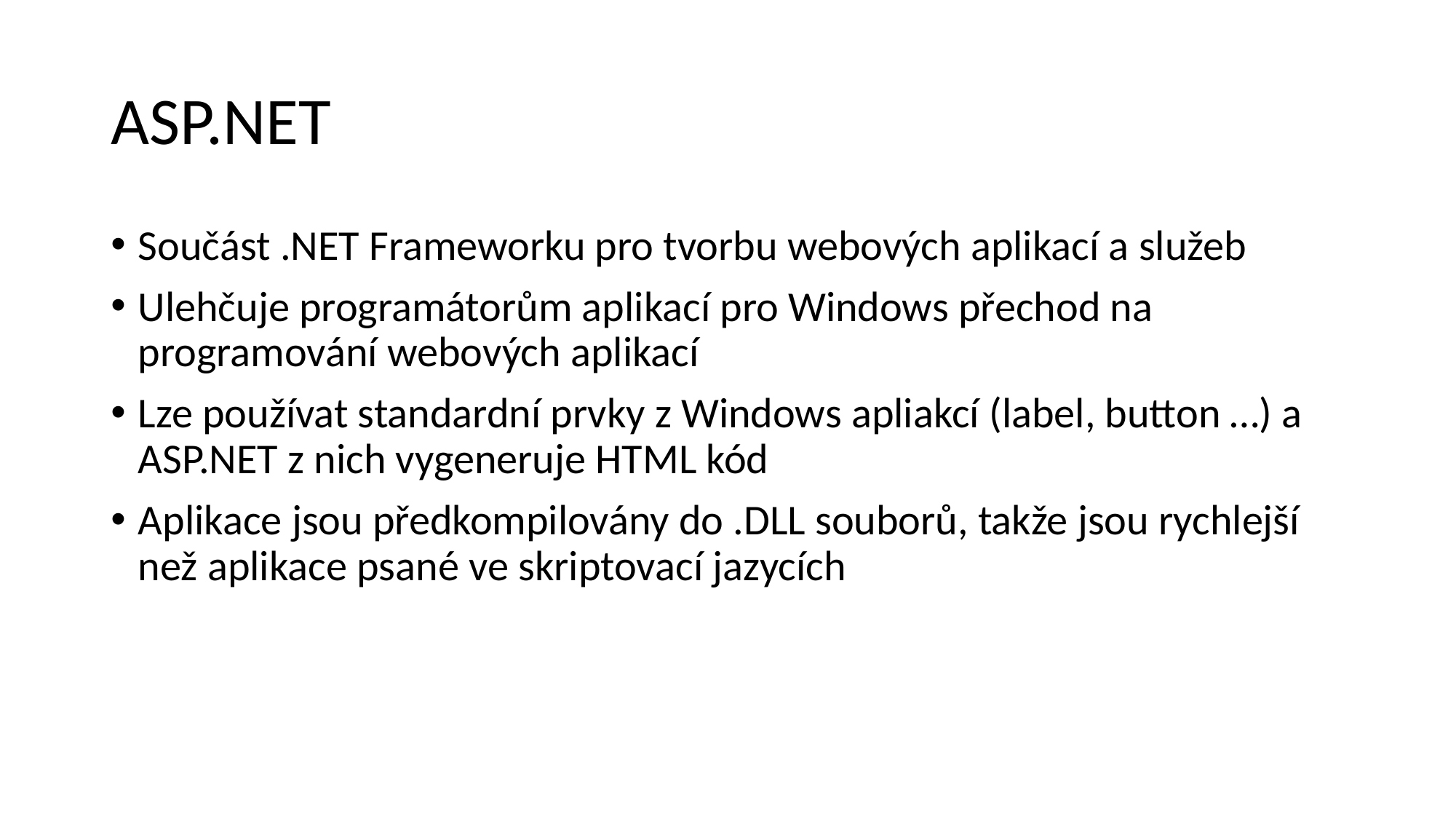

# ASP.NET
Součást .NET Frameworku pro tvorbu webových aplikací a služeb
Ulehčuje programátorům aplikací pro Windows přechod na programování webových aplikací
Lze používat standardní prvky z Windows apliakcí (label, button …) a ASP.NET z nich vygeneruje HTML kód
Aplikace jsou předkompilovány do .DLL souborů, takže jsou rychlejší než aplikace psané ve skriptovací jazycích